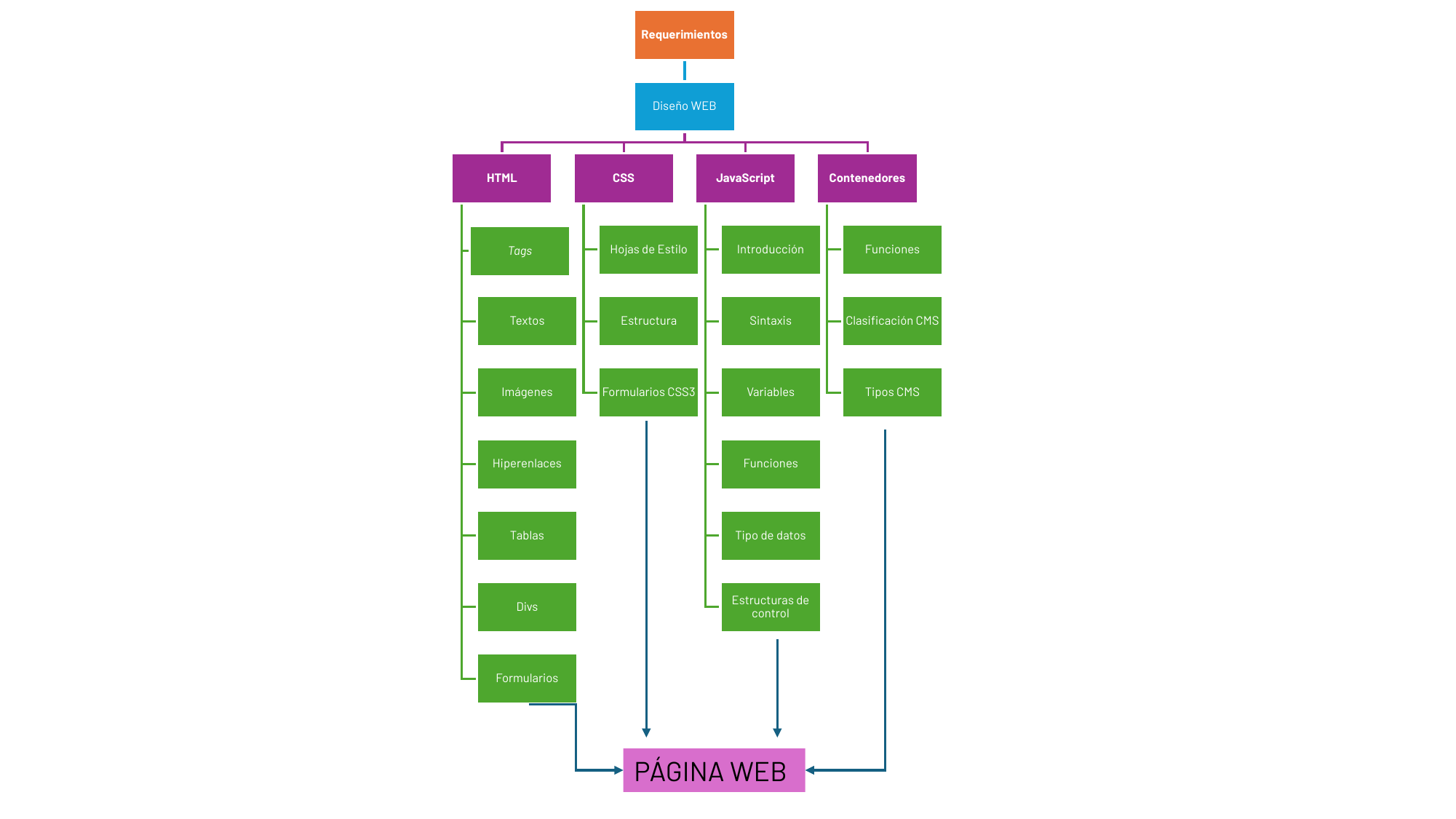

Requerimientos
Diseño WEB
HTML
Tags
Textos
Imágenes
Hiperenlaces
Tablas
Divs
Formularios
CSS
Hojas de Estilo
Estructura
Formularios CSS3
JavaScript
Introducción
Sintaxis
Variables
Funciones
Tipo de datos
Estructuras de control
Contenedores
Funciones
Clasificación CMS
Tipos CMS
PÁGINA WEB